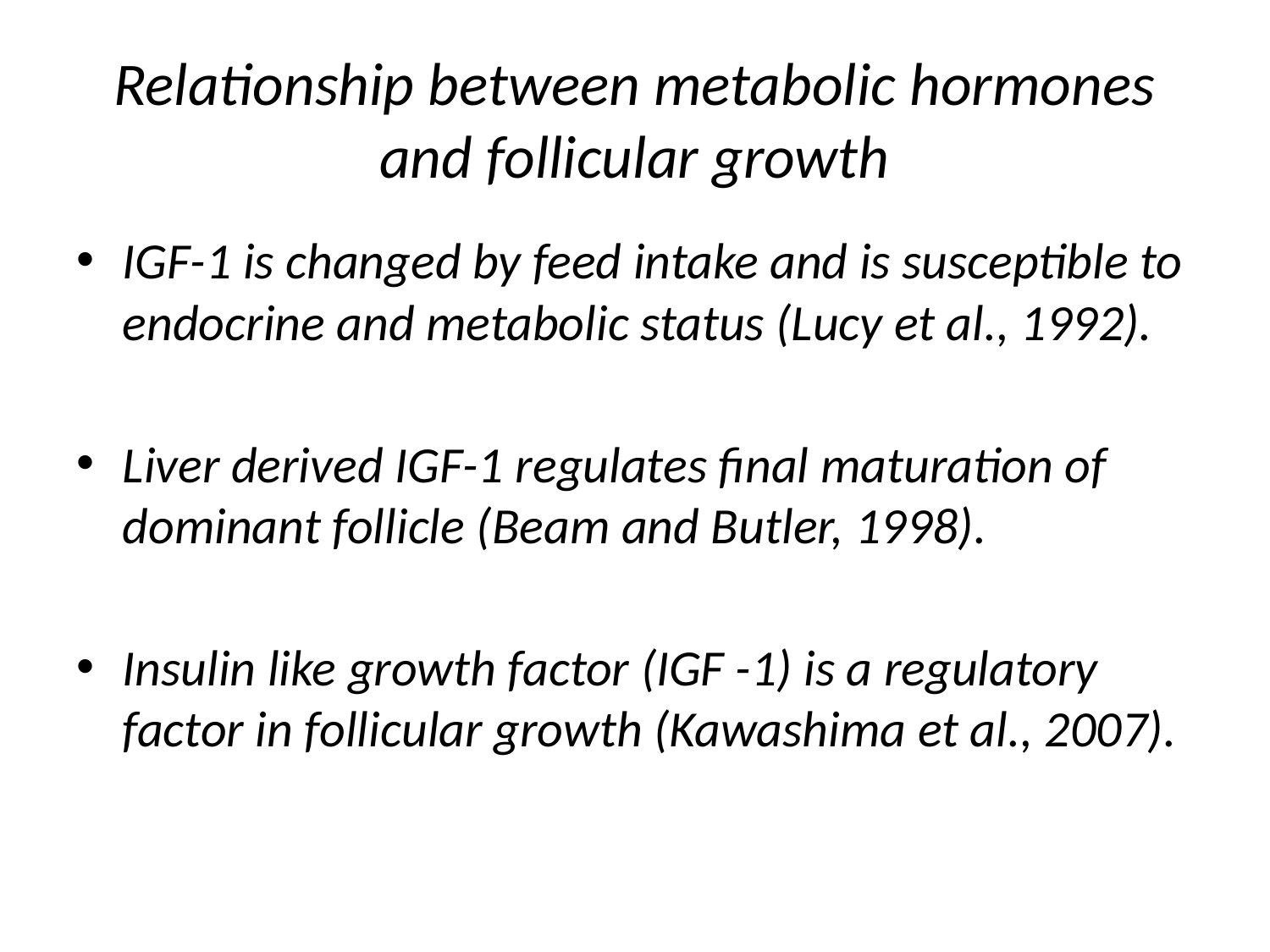

# Relationship between metabolic hormones and follicular growth
IGF-1 is changed by feed intake and is susceptible to endocrine and metabolic status (Lucy et al., 1992).

Liver derived IGF-1 regulates final maturation of dominant follicle (Beam and Butler, 1998).

Insulin like growth factor (IGF -1) is a regulatory factor in follicular growth (Kawashima et al., 2007).